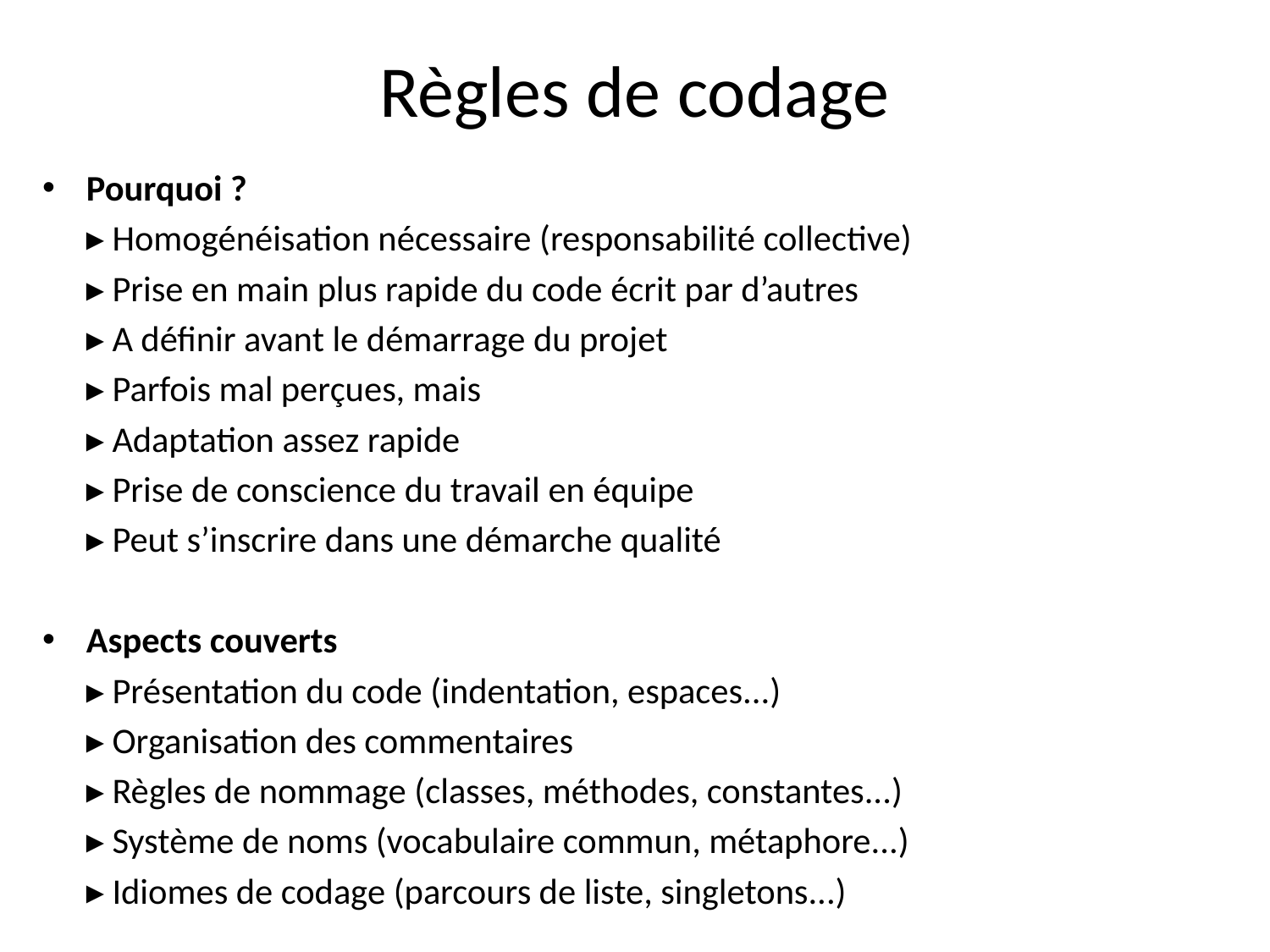

# Règles de codage
Pourquoi ?
	▸ Homogénéisation nécessaire (responsabilité collective)
		▸ Prise en main plus rapide du code écrit par d’autres
		▸ A définir avant le démarrage du projet
	▸ Parfois mal perçues, mais
		▸ Adaptation assez rapide
		▸ Prise de conscience du travail en équipe
	▸ Peut s’inscrire dans une démarche qualité

Aspects couverts
	▸ Présentation du code (indentation, espaces...)
	▸ Organisation des commentaires
	▸ Règles de nommage (classes, méthodes, constantes...)
	▸ Système de noms (vocabulaire commun, métaphore...)
	▸ Idiomes de codage (parcours de liste, singletons...)